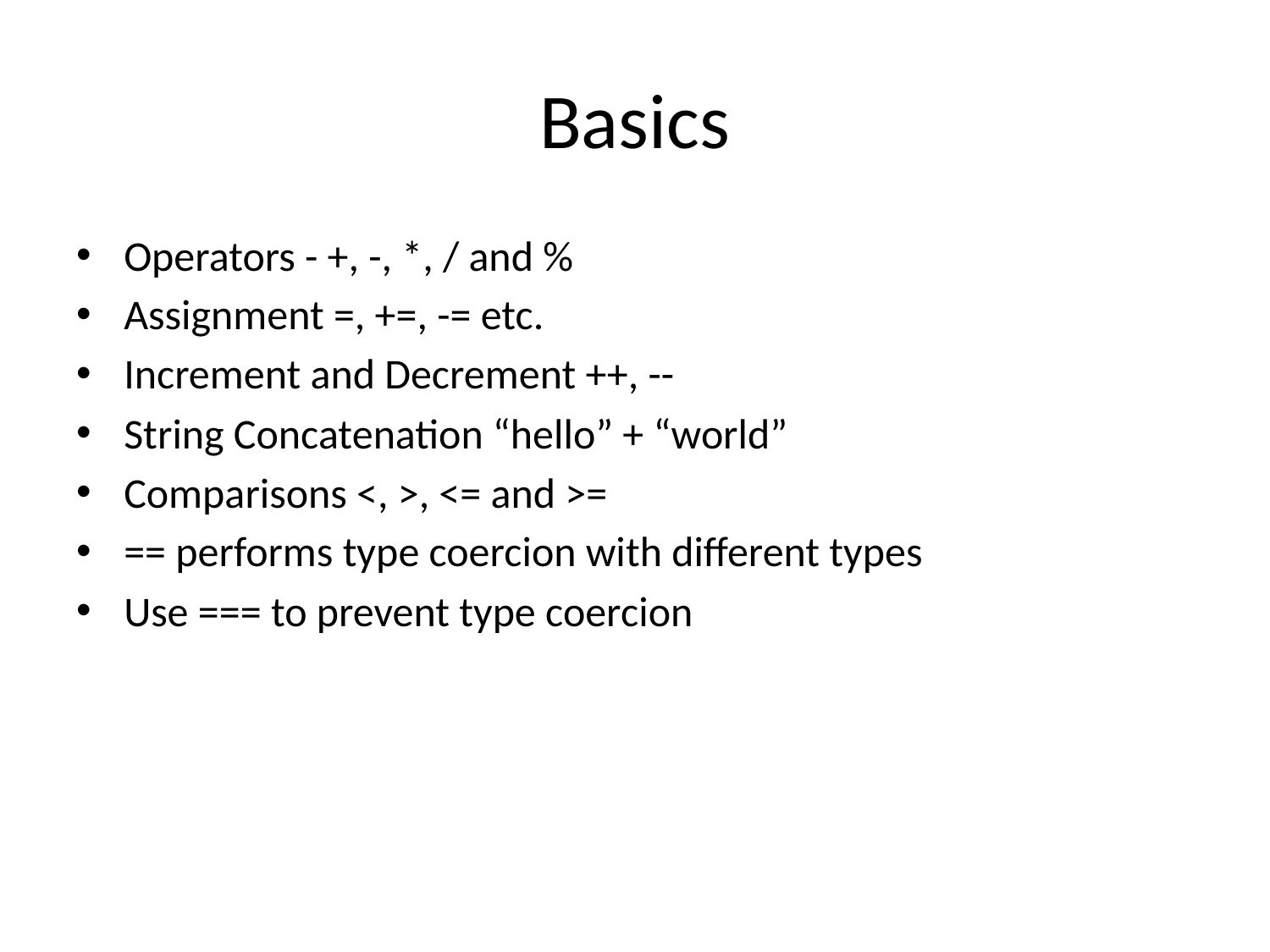

# Basics
Operators - +, -, *, / and %
Assignment =, +=, -= etc.
Increment and Decrement ++, --
String Concatenation “hello” + “world”
Comparisons <, >, <= and >=
== performs type coercion with different types
Use === to prevent type coercion